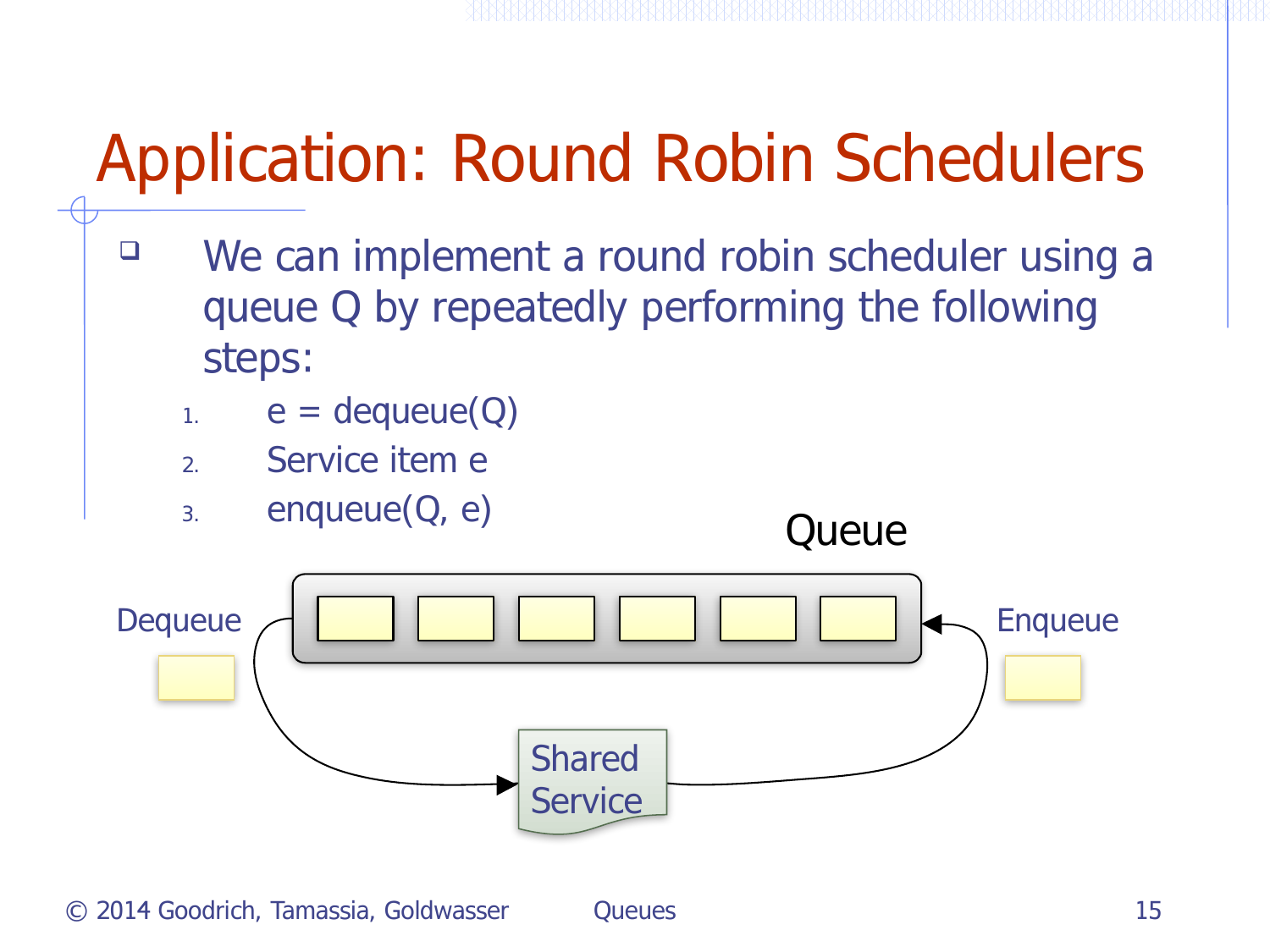

# Application: Round Robin Schedulers
We can implement a round robin scheduler using a queue Q by repeatedly performing the following steps:
 e = dequeue(Q)
 Service item e
 enqueue(Q, e)

Queue

Dequeue
Enqueue

Shared
Service

© 2014 Goodrich, Tamassia, Goldwasser
Queues
15